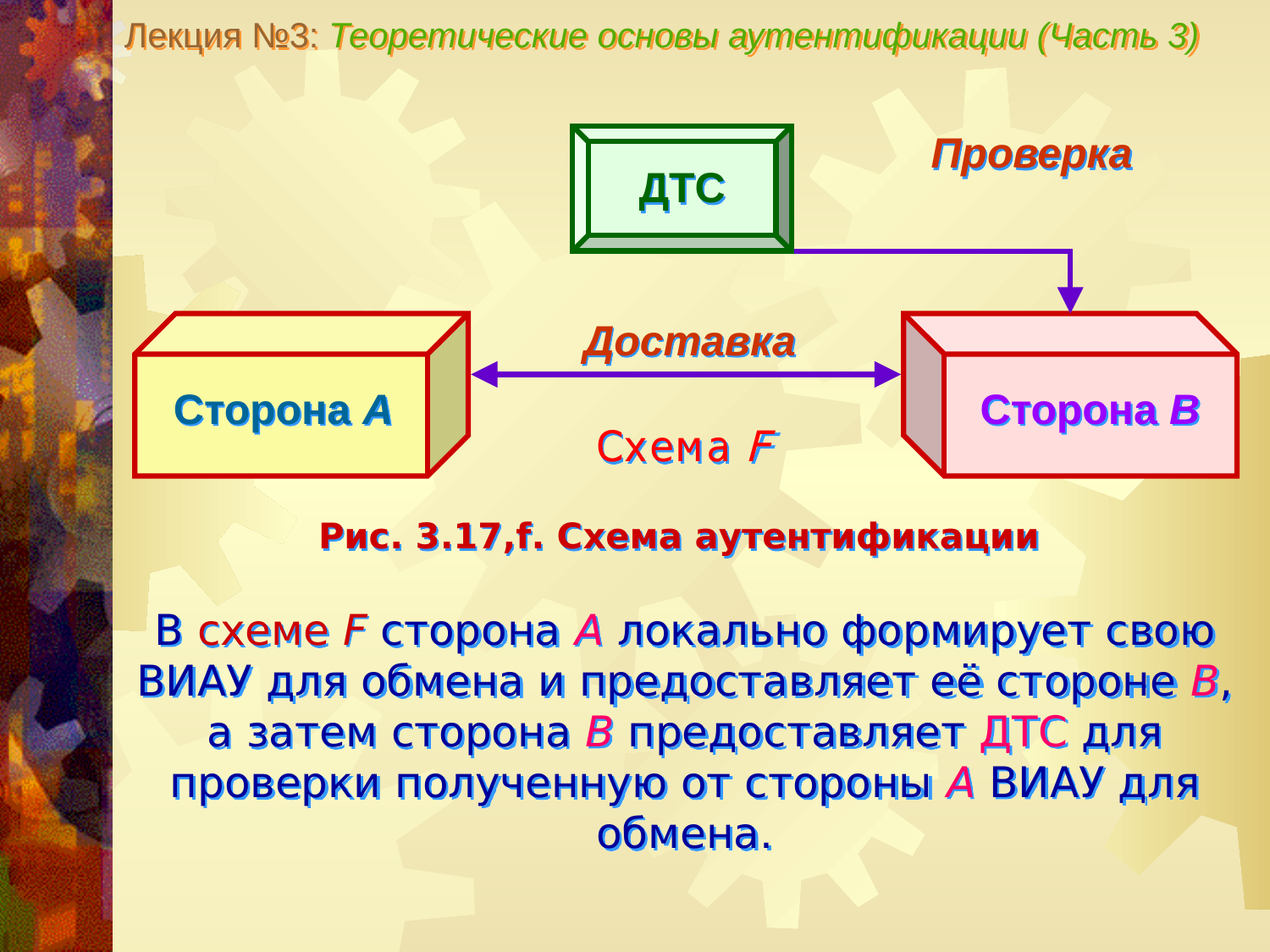

Лекция №3: Теоретические основы аутентификации (Часть 3)

ДТС
Проверка

Доставка
Сторона А
Сторона В
Схема F
Рис. 3.17,f. Схема аутентификации
В схеме F сторона А локально формирует свою ВИАУ для обмена и предоставляет её стороне В, а затем сторона В предоставляет ДТС для проверки полученную от стороны А ВИАУ для обмена.